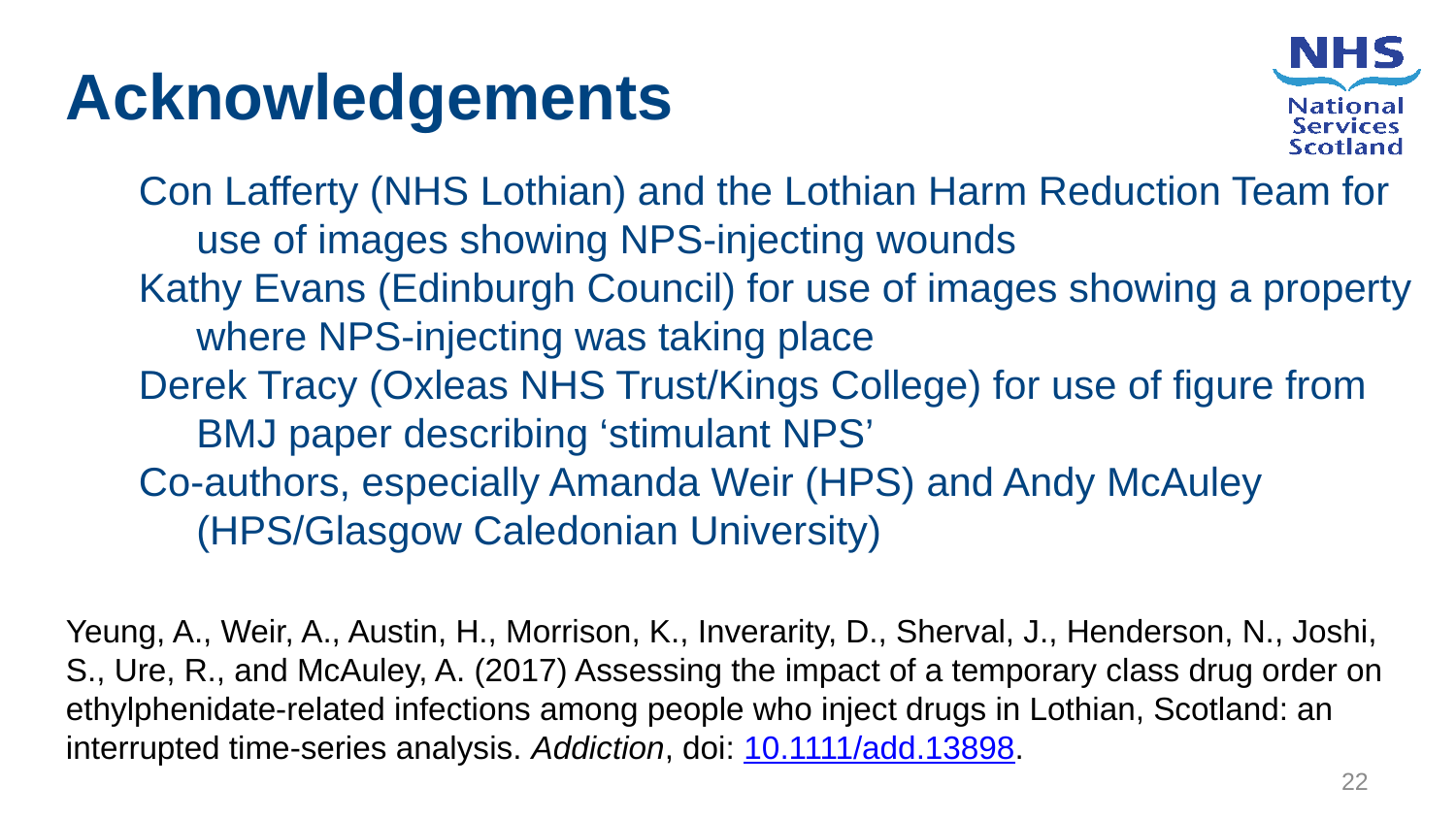

Acknowledgements
Con Lafferty (NHS Lothian) and the Lothian Harm Reduction Team for use of images showing NPS-injecting wounds
Kathy Evans (Edinburgh Council) for use of images showing a property where NPS-injecting was taking place
Derek Tracy (Oxleas NHS Trust/Kings College) for use of figure from BMJ paper describing ‘stimulant NPS’
Co-authors, especially Amanda Weir (HPS) and Andy McAuley (HPS/Glasgow Caledonian University)

Yeung, A., Weir, A., Austin, H., Morrison, K., Inverarity, D., Sherval, J., Henderson, N., Joshi, S., Ure, R., and McAuley, A. (2017) Assessing the impact of a temporary class drug order on ethylphenidate-related infections among people who inject drugs in Lothian, Scotland: an interrupted time-series analysis. Addiction, doi: 10.1111/add.13898.

22